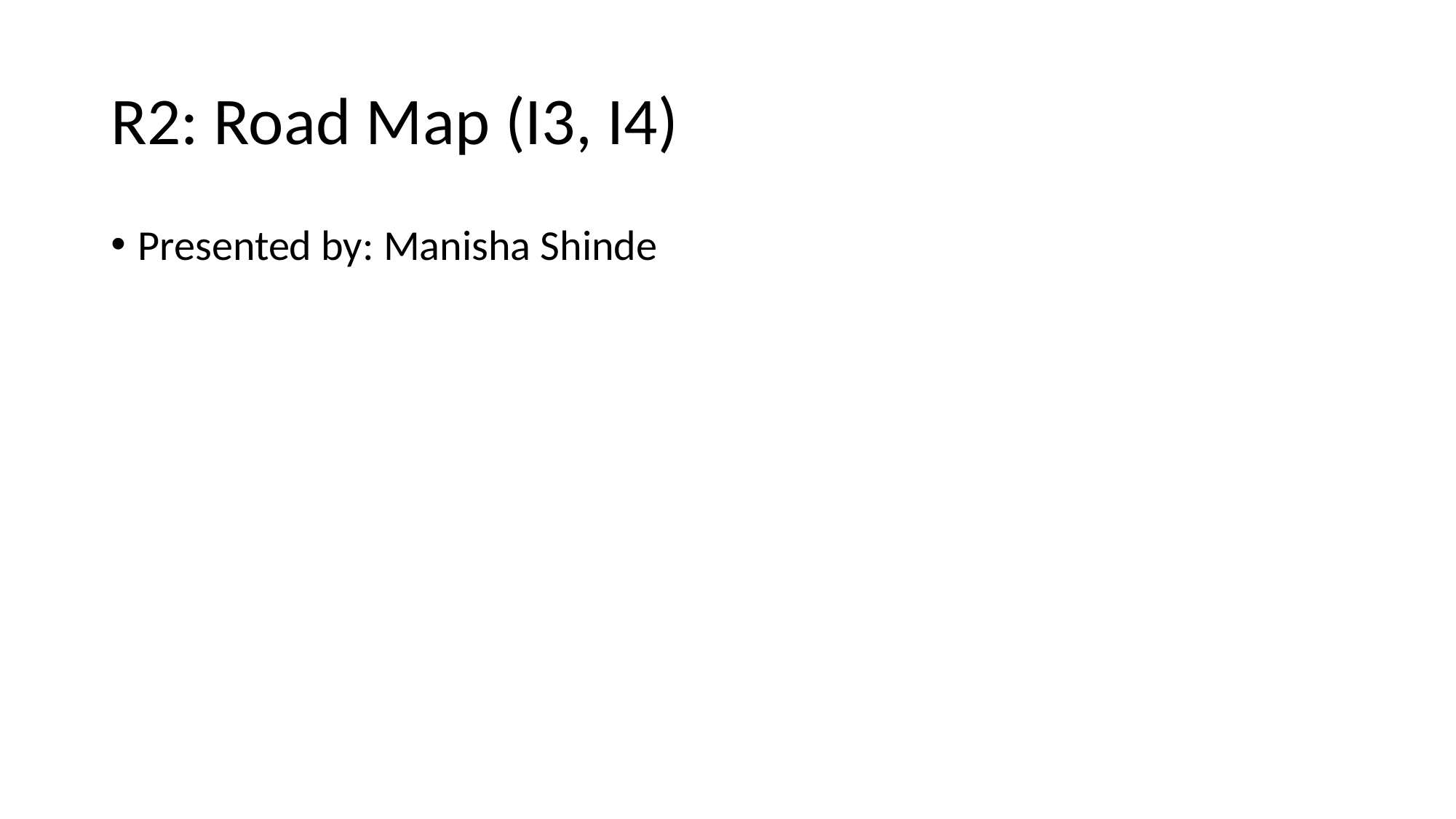

# R2: Road Map (I3, I4)
Presented by: Manisha Shinde